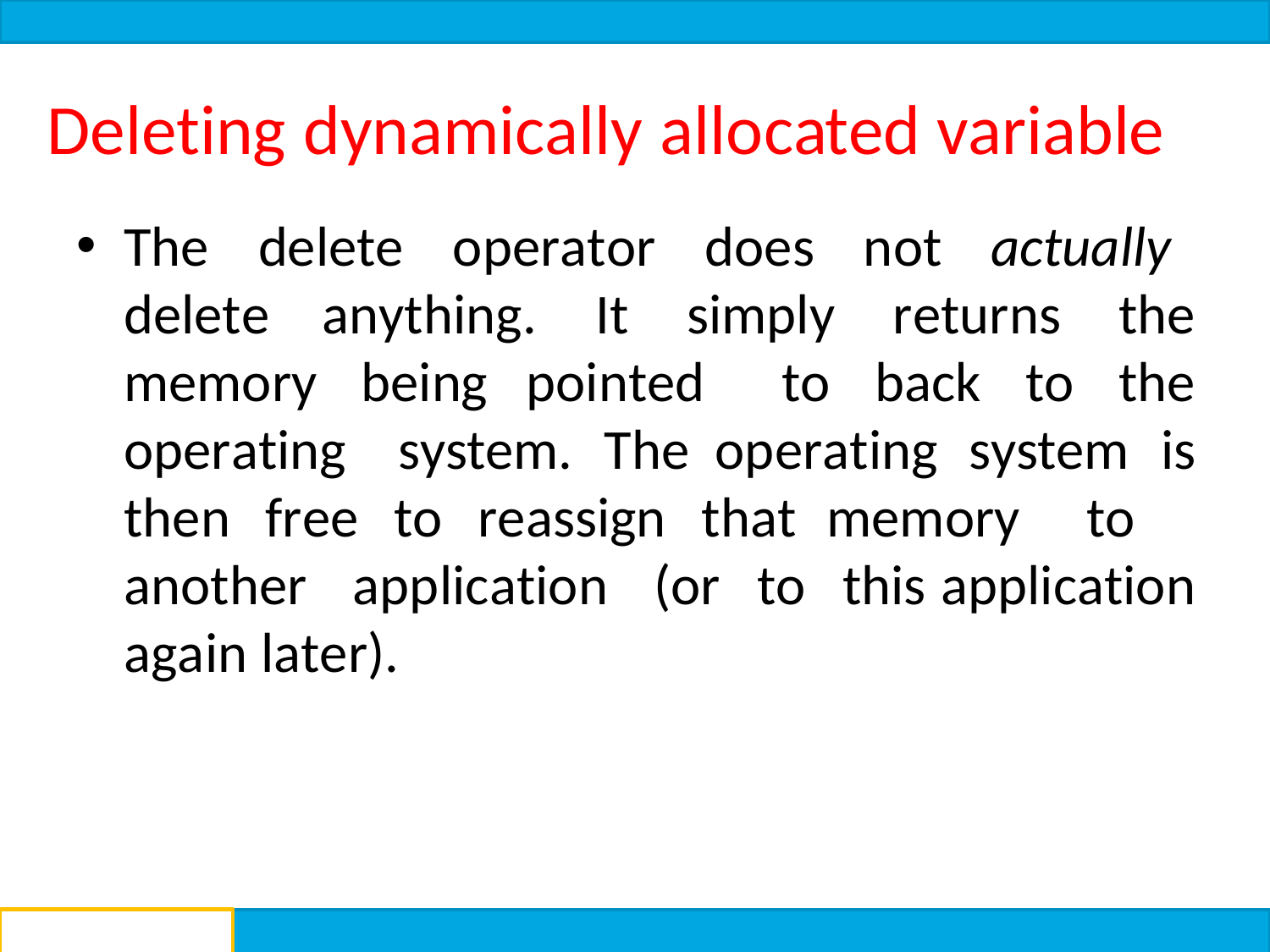

# Deleting dynamically allocated variable
The  delete  operator  does  not  actually  delete anything. It simply returns the memory being pointed  to back to the operating  system. The operating system is then free to reassign that memory  to   another   application   (or  to  this application again later).